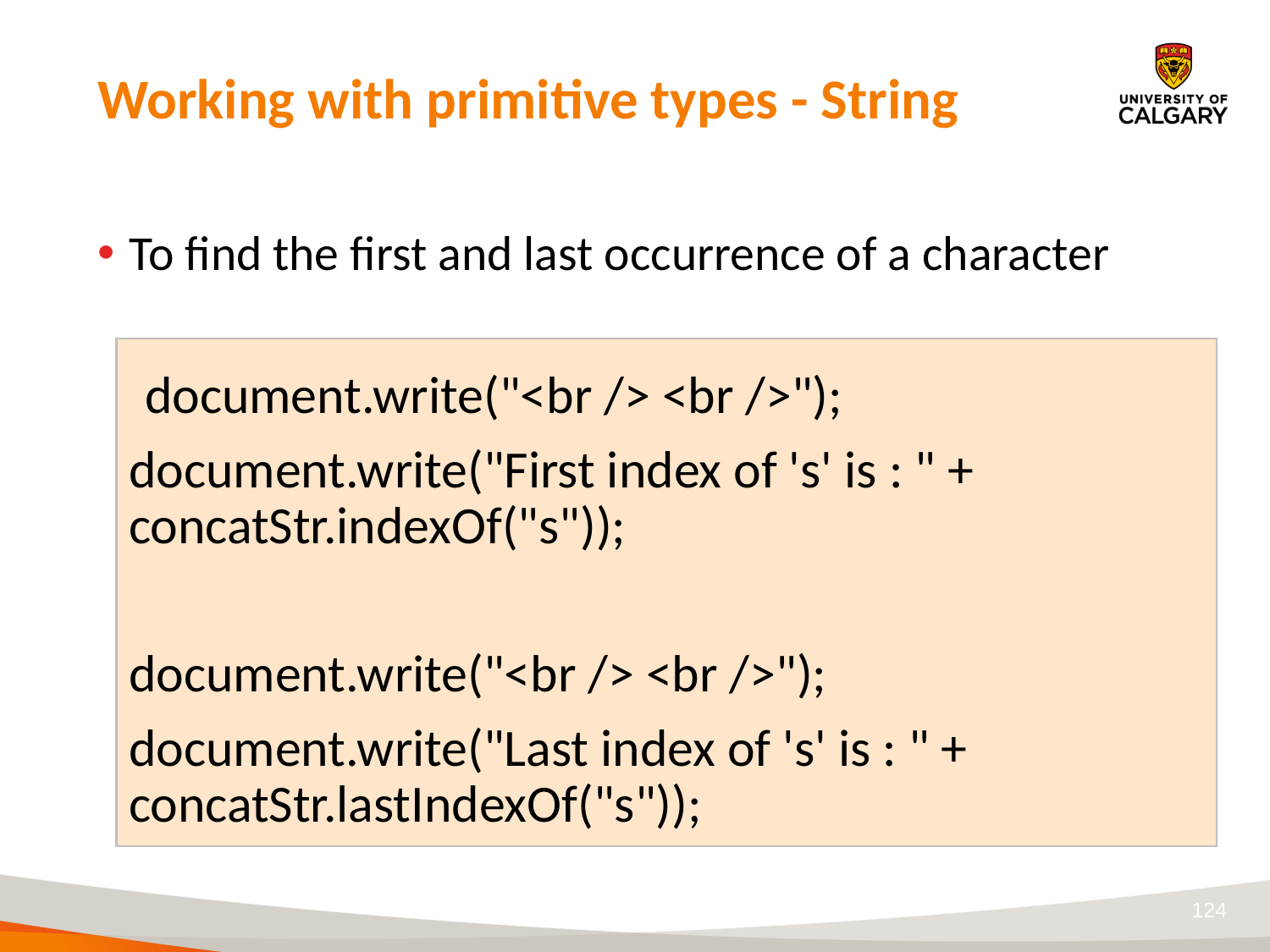

# Working with primitive types - String
To find the first and last occurrence of a character

    document.write("<br /> <br />");
	document.write("First index of 's' is : " +  concatStr.indexOf("s"));

	document.write("<br /> <br />");
	document.write("Last index of 's' is : " +  concatStr.lastIndexOf("s"));

124